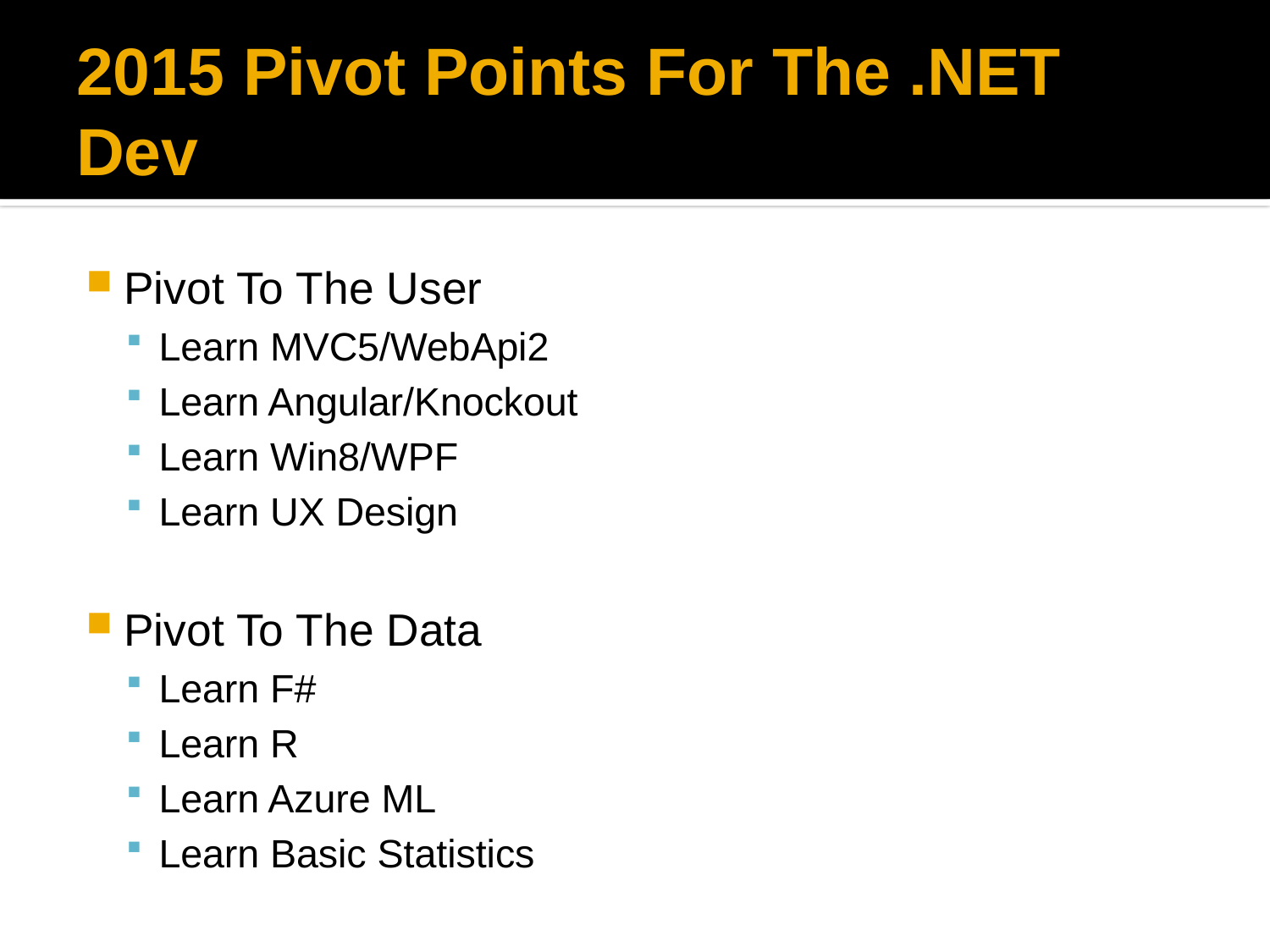

# 2015 Pivot Points For The .NET Dev
Pivot To The User
Learn MVC5/WebApi2
Learn Angular/Knockout
Learn Win8/WPF
Learn UX Design

Pivot To The Data
Learn F#
Learn R
Learn Azure ML
Learn Basic Statistics